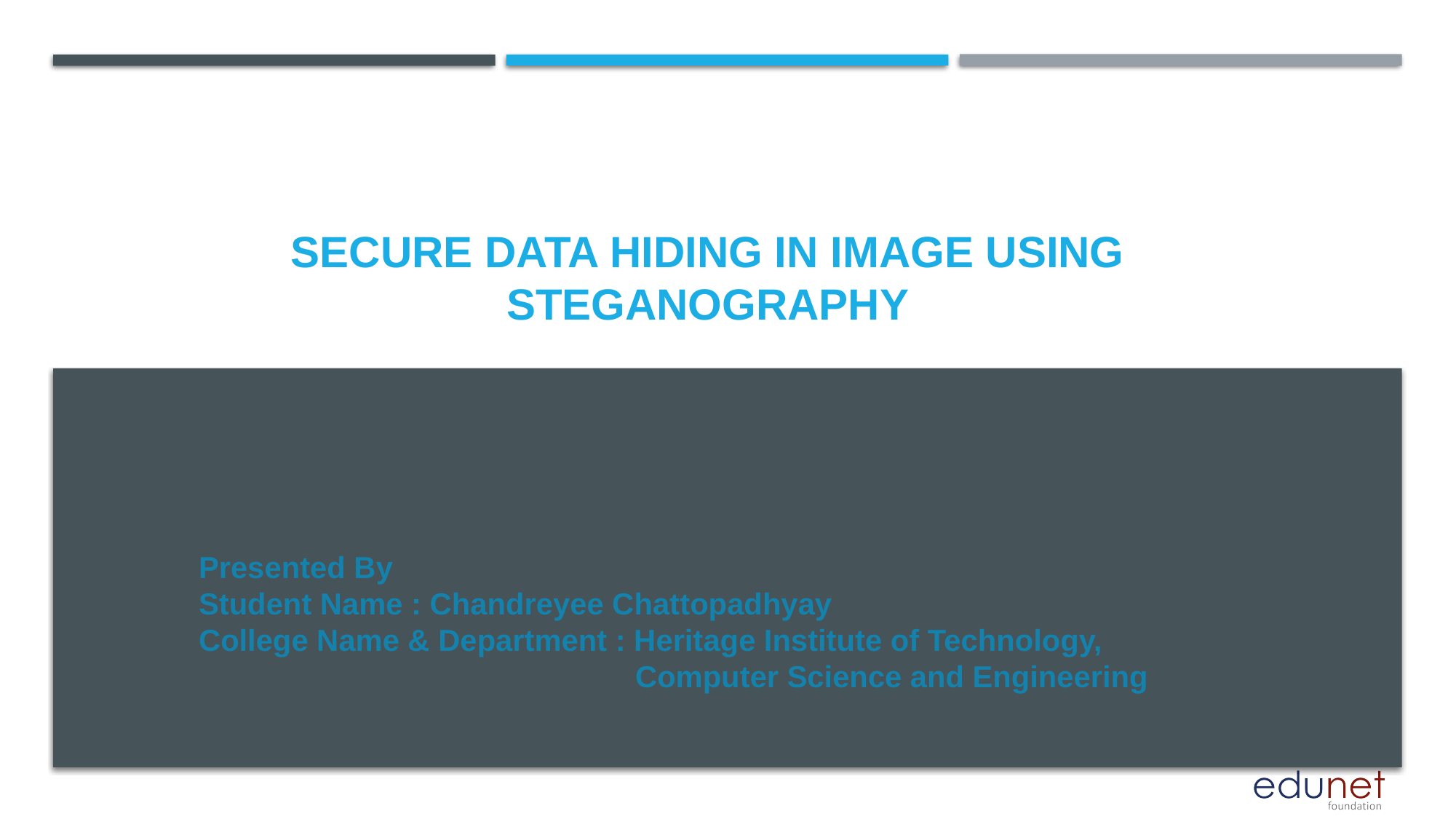

# SECURE DATA HIDING IN IMAGE USING STEGANOGRAPHY
Presented By
Student Name : Chandreyee Chattopadhyay
College Name & Department : Heritage Institute of Technology, 					Computer Science and Engineering